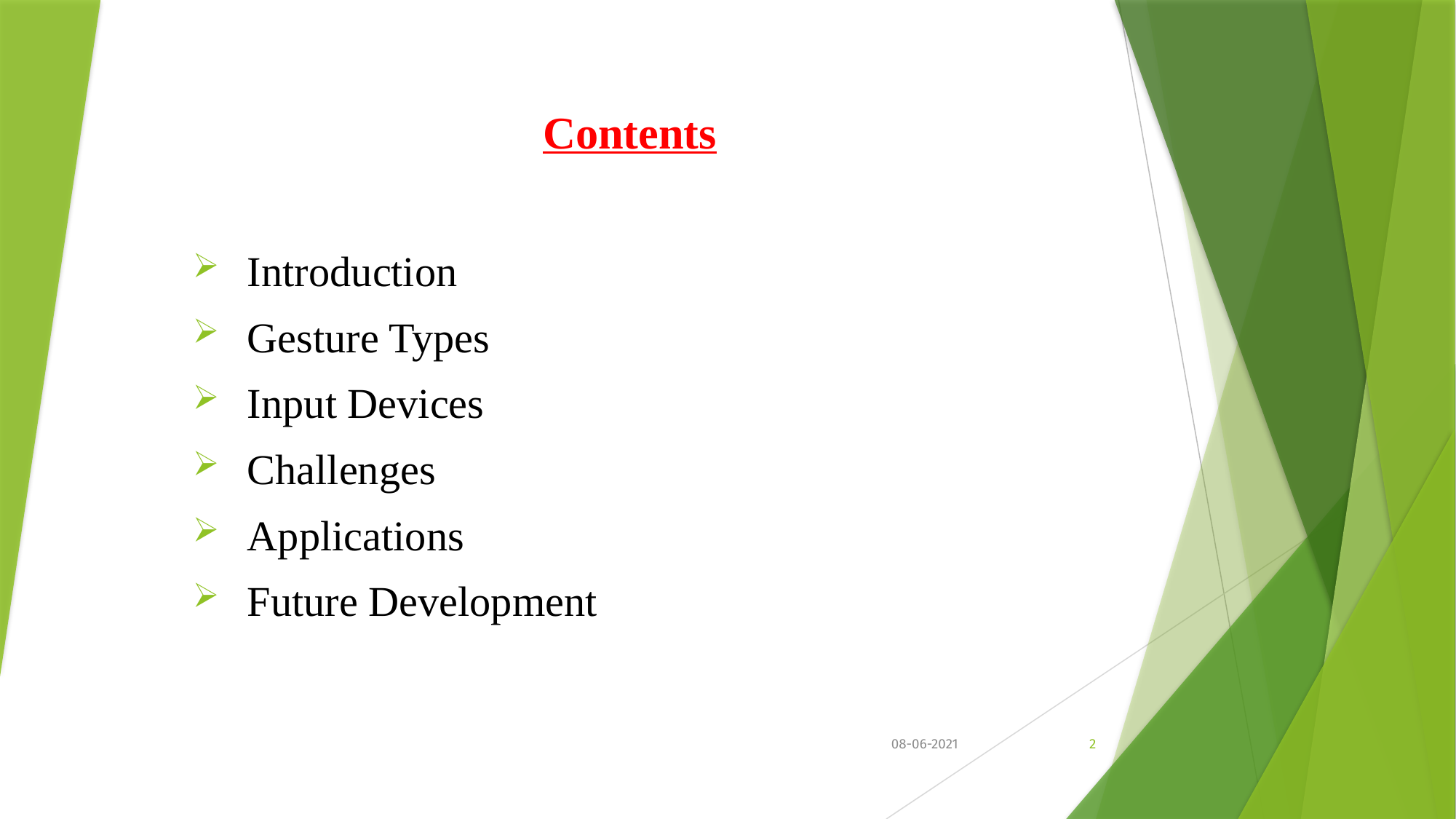

# Contents
Introduction
Gesture Types
Input Devices
Challenges
Applications
Future Development

08-06-2021
2